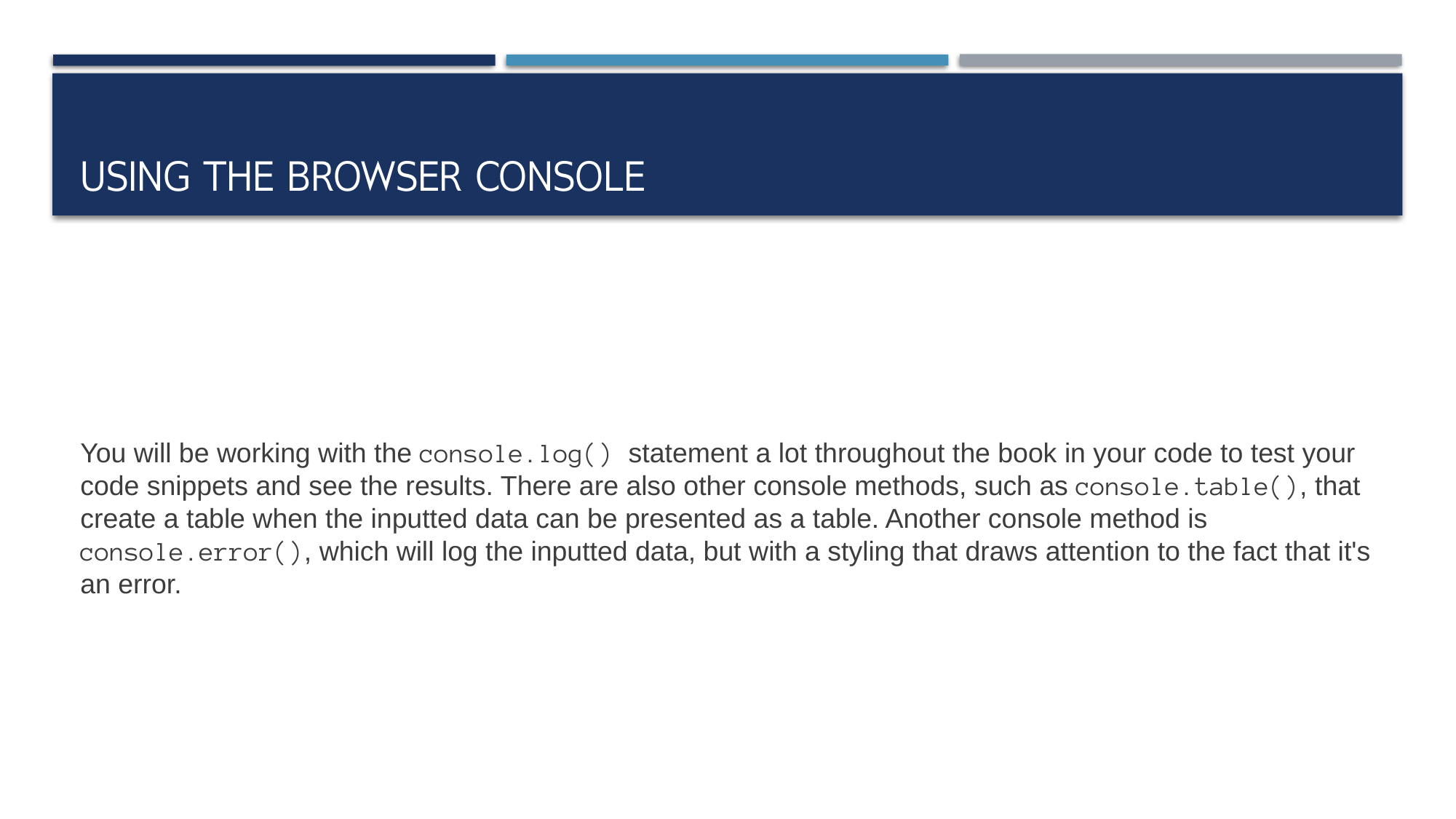

# Using the browser console
You will be working with the console.log() statement a lot throughout the book in your code to test your code snippets and see the results. There are also other console methods, such as console.table(), that create a table when the inputted data can be presented as a table. Another console method is console.error(), which will log the inputted data, but with a styling that draws attention to the fact that it's an error.